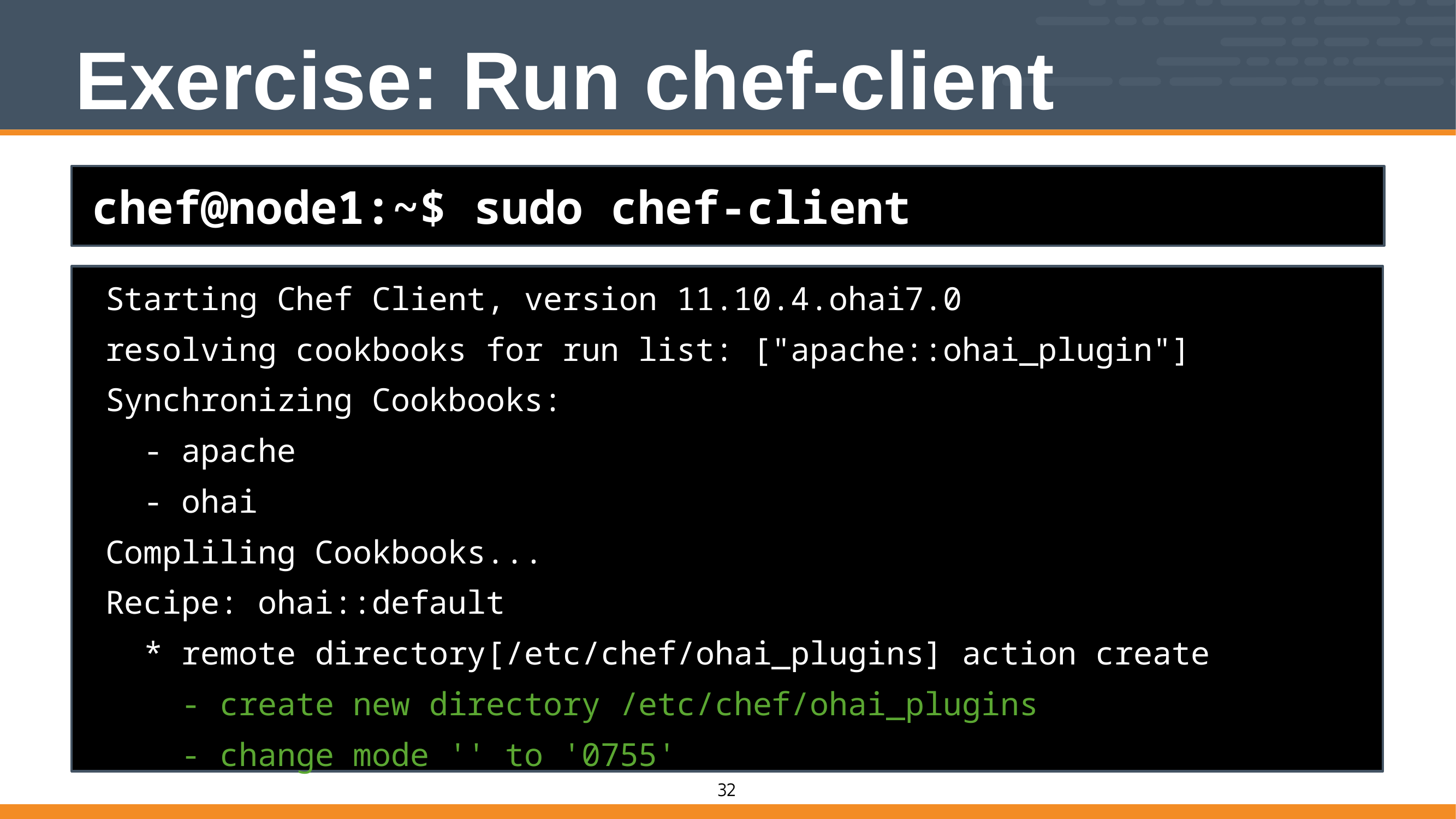

# Exercise: Run chef-client

chef@node1:~$ sudo chef-client
Starting Chef Client, version 11.10.4.ohai7.0
resolving cookbooks for run list: ["apache::ohai_plugin"]
Synchronizing Cookbooks:
  - apache
  - ohai
Compliling Cookbooks...
Recipe: ohai::default
  * remote directory[/etc/chef/ohai_plugins] action create
    - create new directory /etc/chef/ohai_plugins
    - change mode '' to '0755'
32